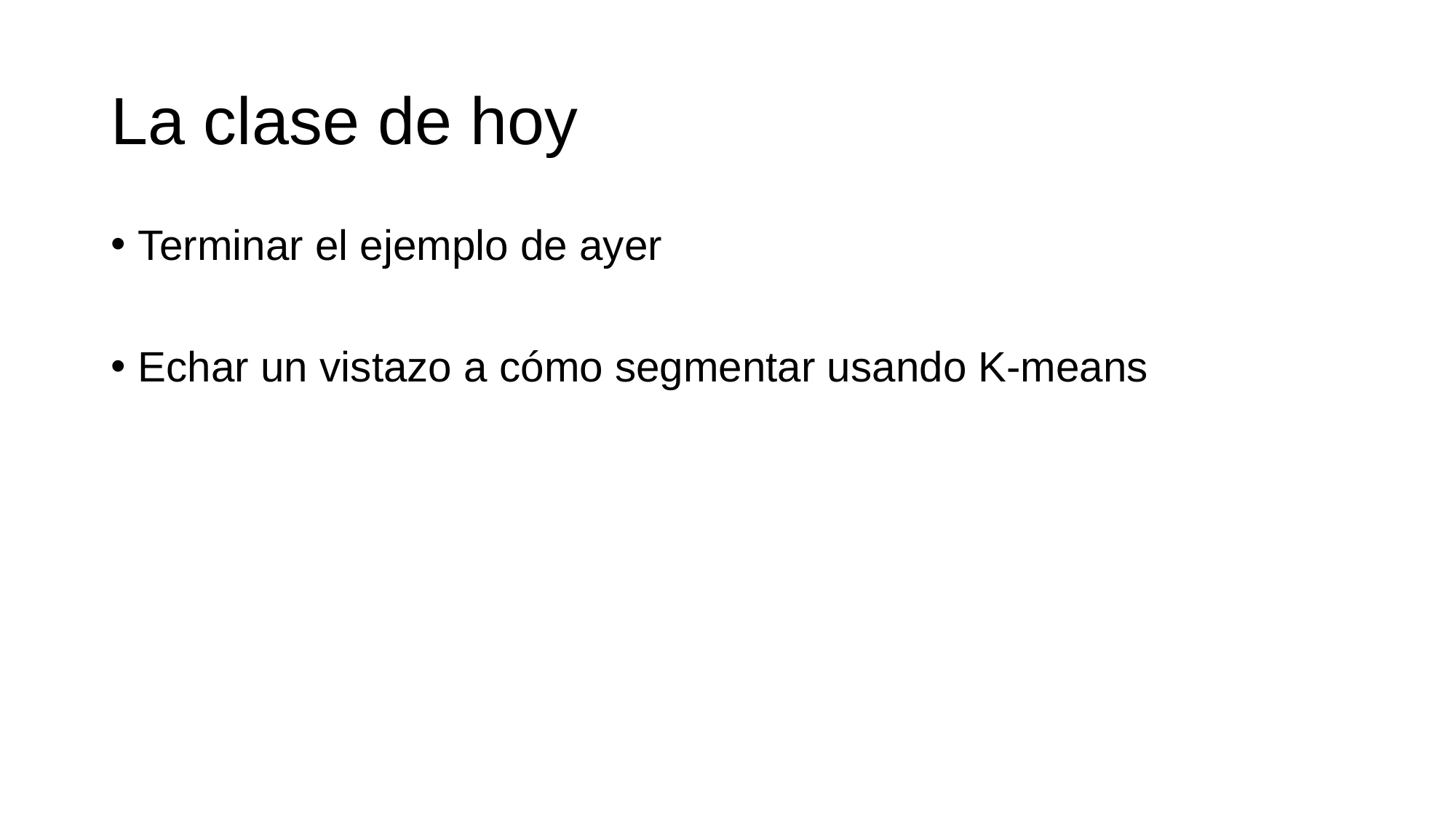

# La clase de hoy
Terminar el ejemplo de ayer

Echar un vistazo a cómo segmentar usando K-means